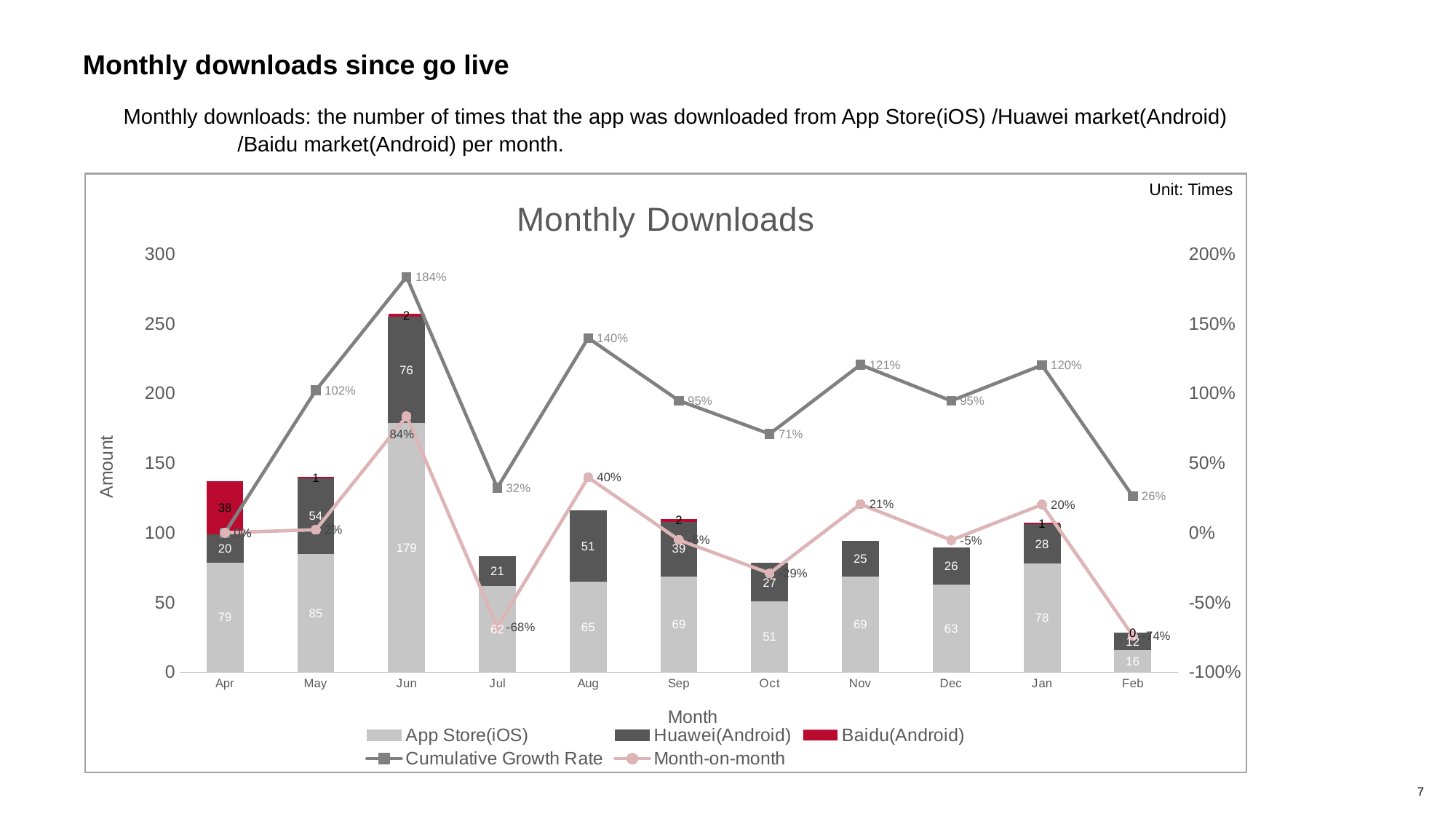

# Monthly downloads since go live
Monthly downloads: the number of times that the app was downloaded from App Store(iOS) /Huawei market(Android)
                   /Baidu market(Android) per month.

### Chart: Monthly Downloads

| Category | App Store(iOS) | Huawei(Android) | Baidu(Android) | Cumulative Growth Rate | Month-on-month |
|---|---|---|---|---|---|
| Apr | 79.0 | 20.0 | 38.0 | None | None |
| May | 85.0 | 54.0 | 1.0 | 1.02189781021898 | 0.0218978102189781 |
| Jun | 179.0 | 76.0 | 2.0 | 1.83571428571429 | 0.835714285714286 |
| Jul | 62.0 | 21.0 | 0.0 | 0.32295719844358 | -0.67704280155642 |
| Aug | 65.0 | 51.0 | 0.0 | 1.39759036144578 | 0.397590361445783 |
| Sep | 69.0 | 39.0 | 2.0 | 0.948275862068966 | -0.0517241379310345 |
| Oct | 51.0 | 27.0 | 0.0 | 0.709090909090909 | -0.290909090909091 |
| Nov | 69.0 | 25.0 | 0.0 | 1.20512820512821 | 0.205128205128205 |
| Dec | 63.0 | 26.0 | 0.0 | 0.946808510638298 | -0.0531914893617021 |
| Jan | 78.0 | 28.0 | 1.0 | 1.20224719101124 | 0.202247191011236 |
| Feb | 16.0 | 12.0 | 0.0 | 0.261682242990654 | -0.738317757009346 |
Unit: Times